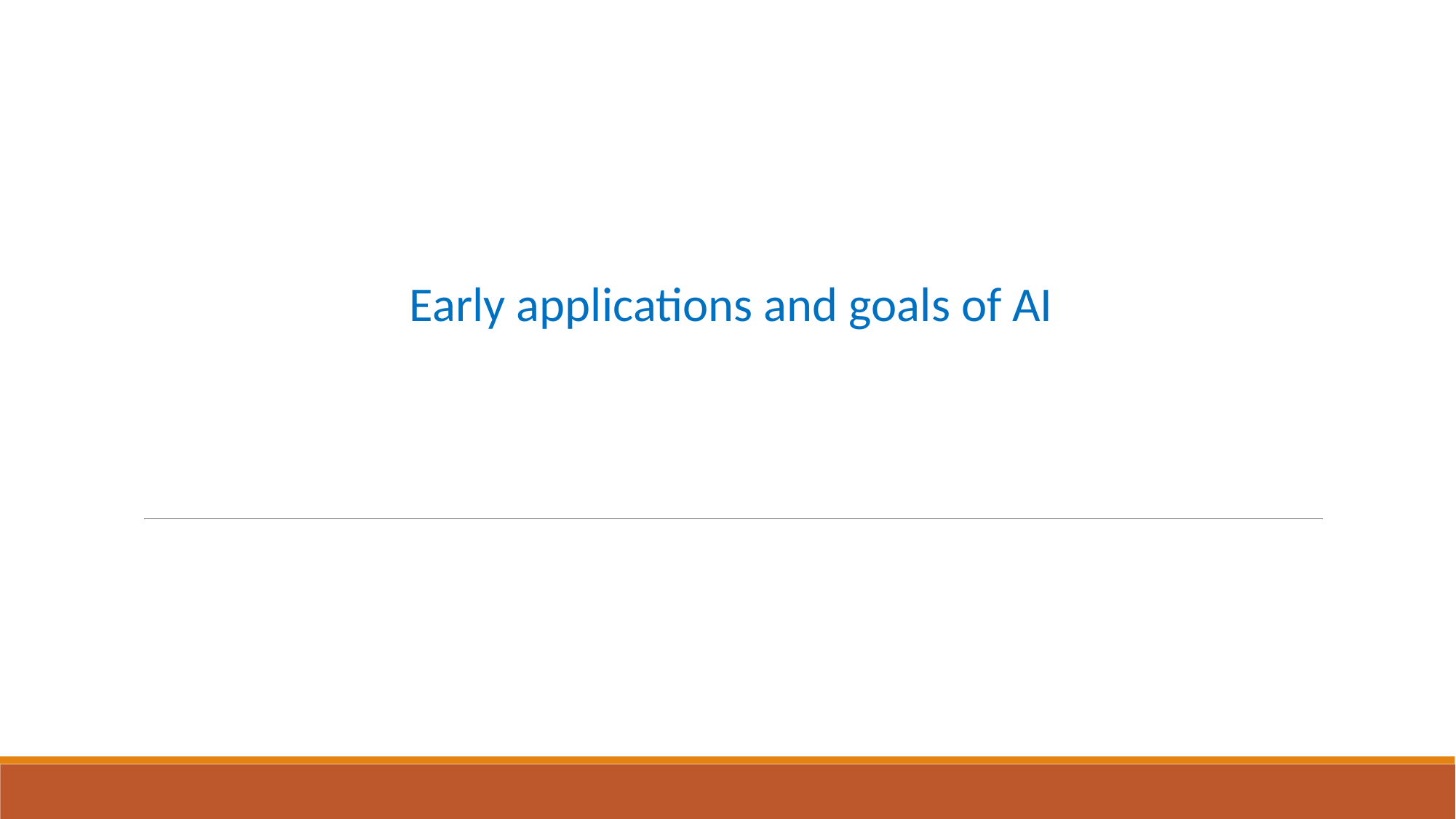

# Early applications and goals of AI